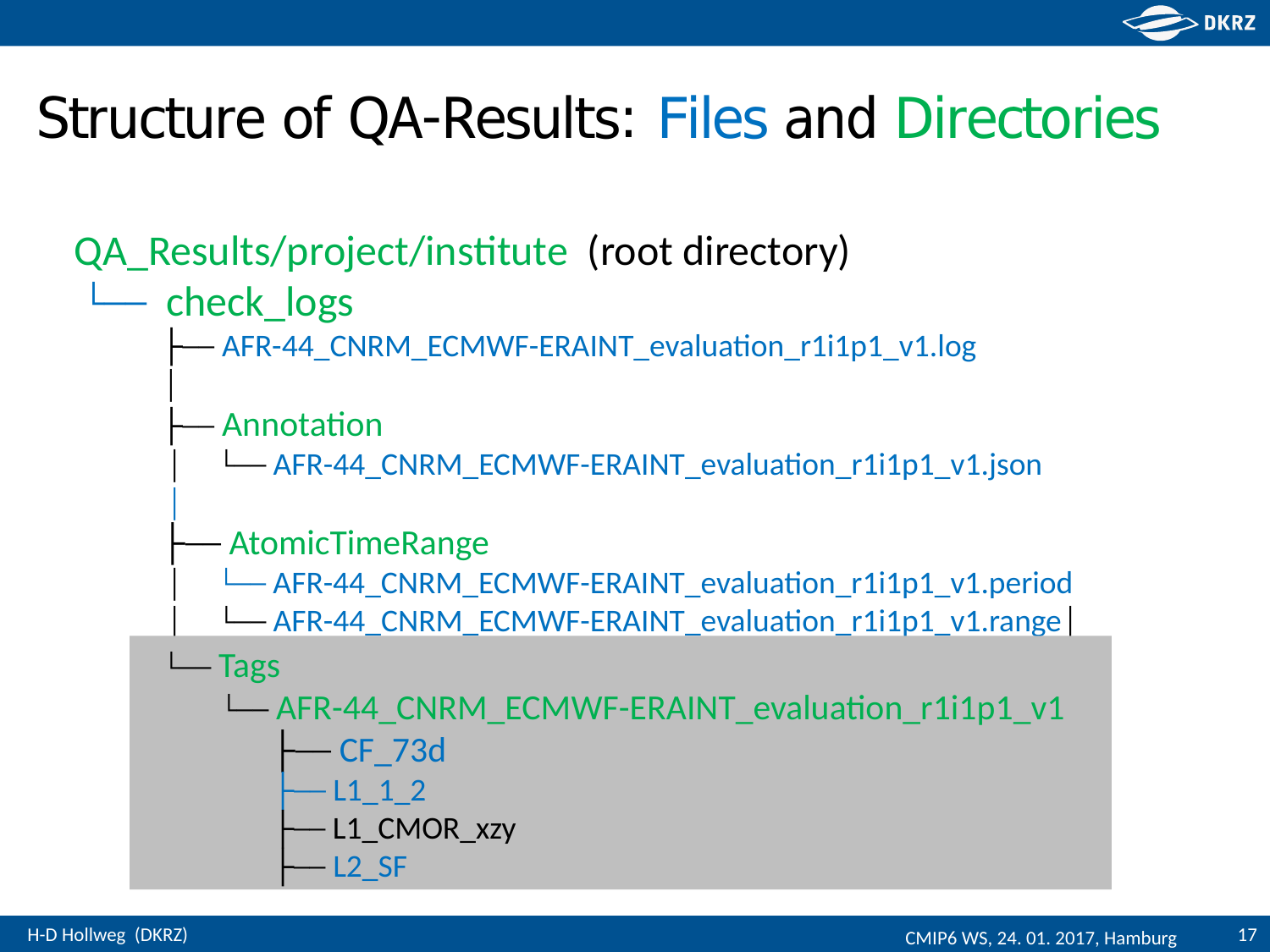

Structure of QA-Results: Files and Directories
QA_Results/project/institute  (root directory)
 └──  check_logs
            ├── AFR-44_CNRM_ECMWF-ERAINT_evaluation_r1i1p1_v1.log
                            │
            ├── Annotation
                       │     └── AFR-44_CNRM_ECMWF-ERAINT_evaluation_r1i1p1_v1.json
                       │
            ├── AtomicTimeRange
                       │     └── AFR-44_CNRM_ECMWF-ERAINT_evaluation_r1i1p1_v1.period
                       │     └── AFR-44_CNRM_ECMWF-ERAINT_evaluation_r1i1p1_v1.range│
   └── Tags
           └── AFR-44_CNRM_ECMWF-ERAINT_evaluation_r1i1p1_v1
                ├── CF_73d
                  ├── L1_1_2
                  ├── L1_CMOR_xzy
                  ├── L2_SF
17